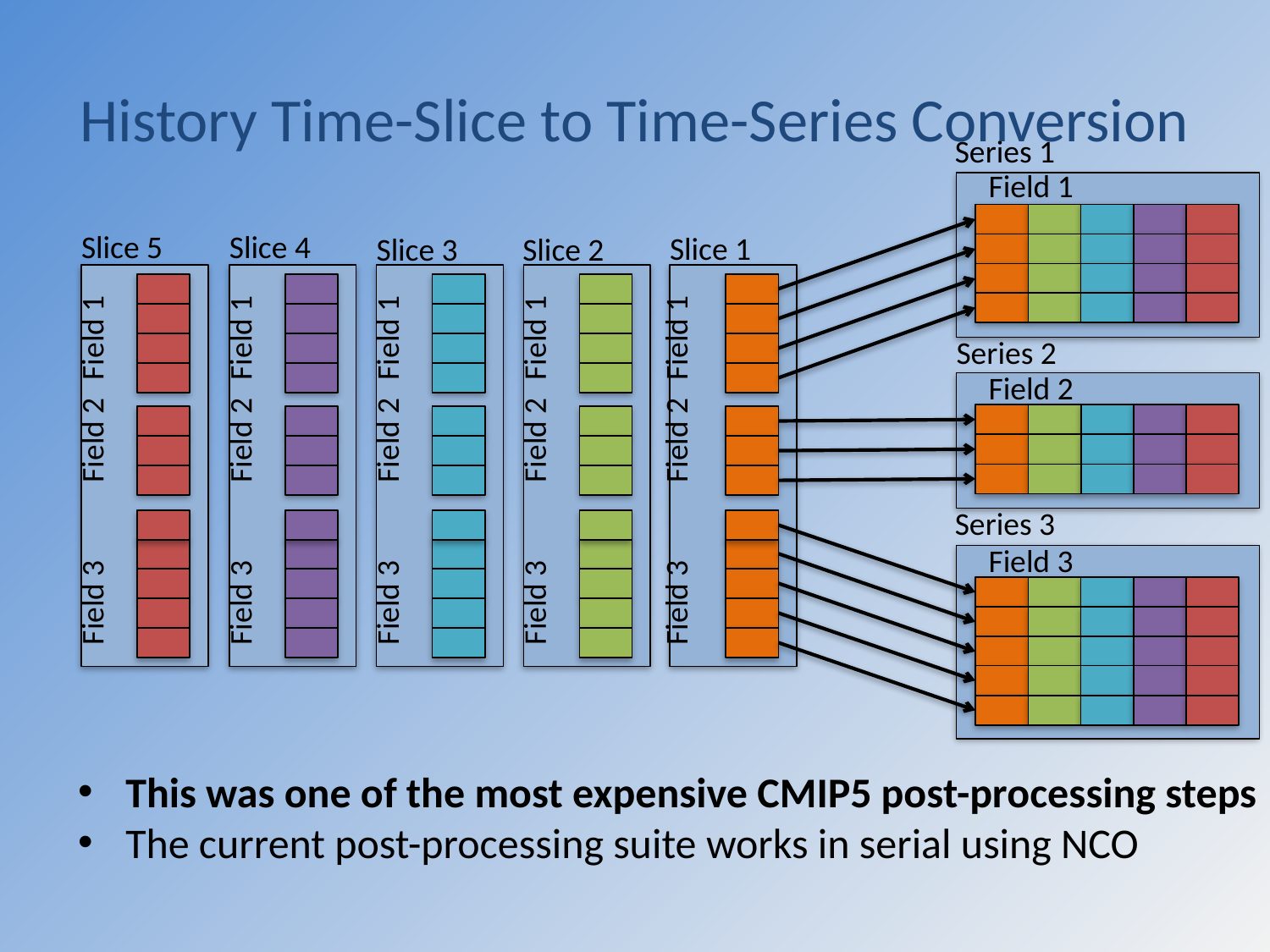

History Time-Slice to Time-Series Conversion
Series 1
Field 1

Slice 5
Slice 4
Slice 1
Slice 3
Slice 2

Field 1
Field 1
Field 1
Field 1
Field 1

Series 2

Field 2

Field 2
Field 2
Field 2
Field 2
Field 2

Series 3

Field 3

Field 3
Field 3
Field 3
Field 3
Field 3

This was one of the most expensive CMIP5 post-processing steps
The current post-processing suite works in serial using NCO